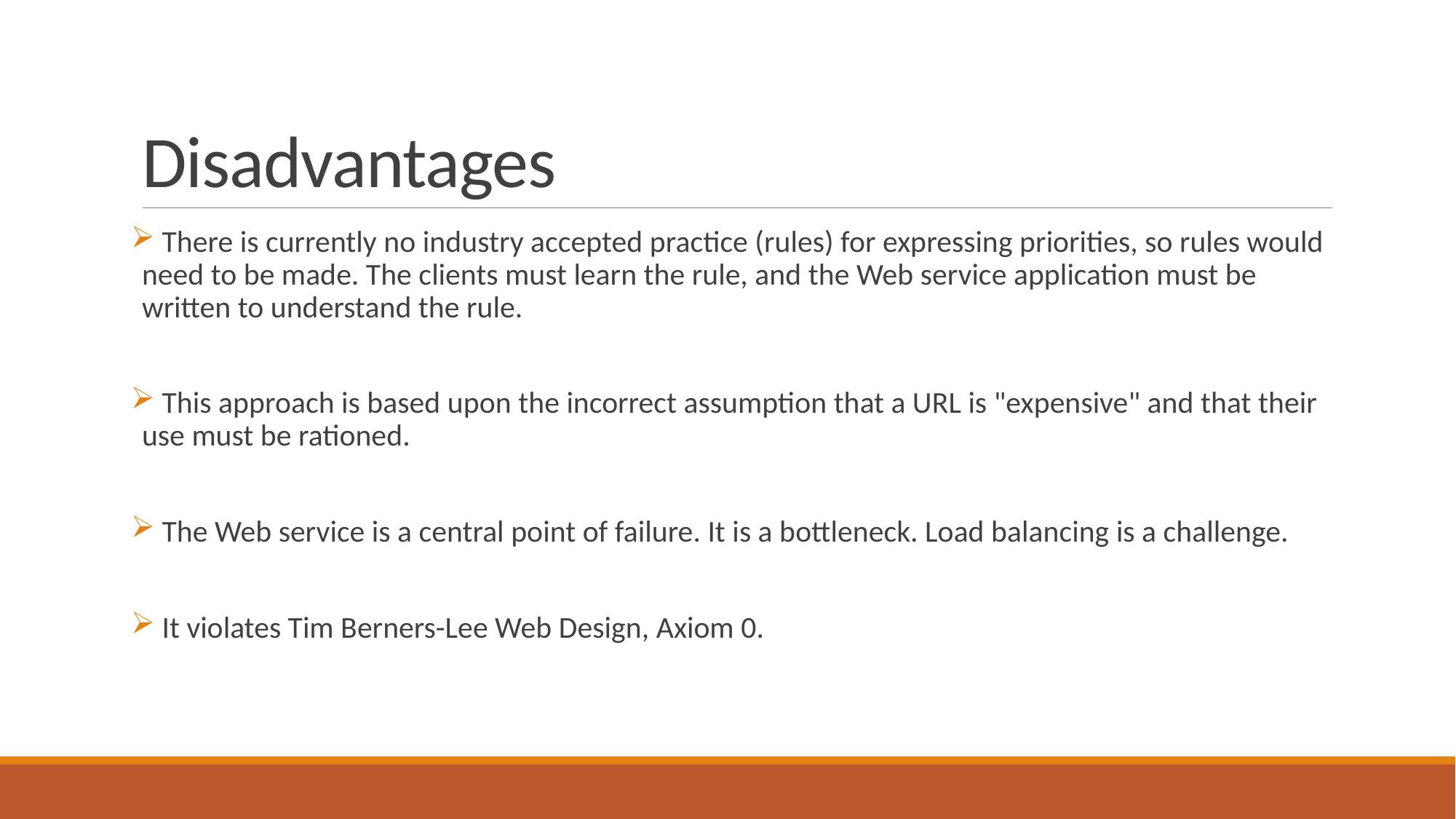

# Disadvantages
 There is currently no industry accepted practice (rules) for expressing priorities, so rules would need to be made. The clients must learn the rule, and the Web service application must be written to understand the rule.

 This approach is based upon the incorrect assumption that a URL is "expensive" and that their use must be rationed.

 The Web service is a central point of failure. It is a bottleneck. Load balancing is a challenge.

 It violates Tim Berners-Lee Web Design, Axiom 0.